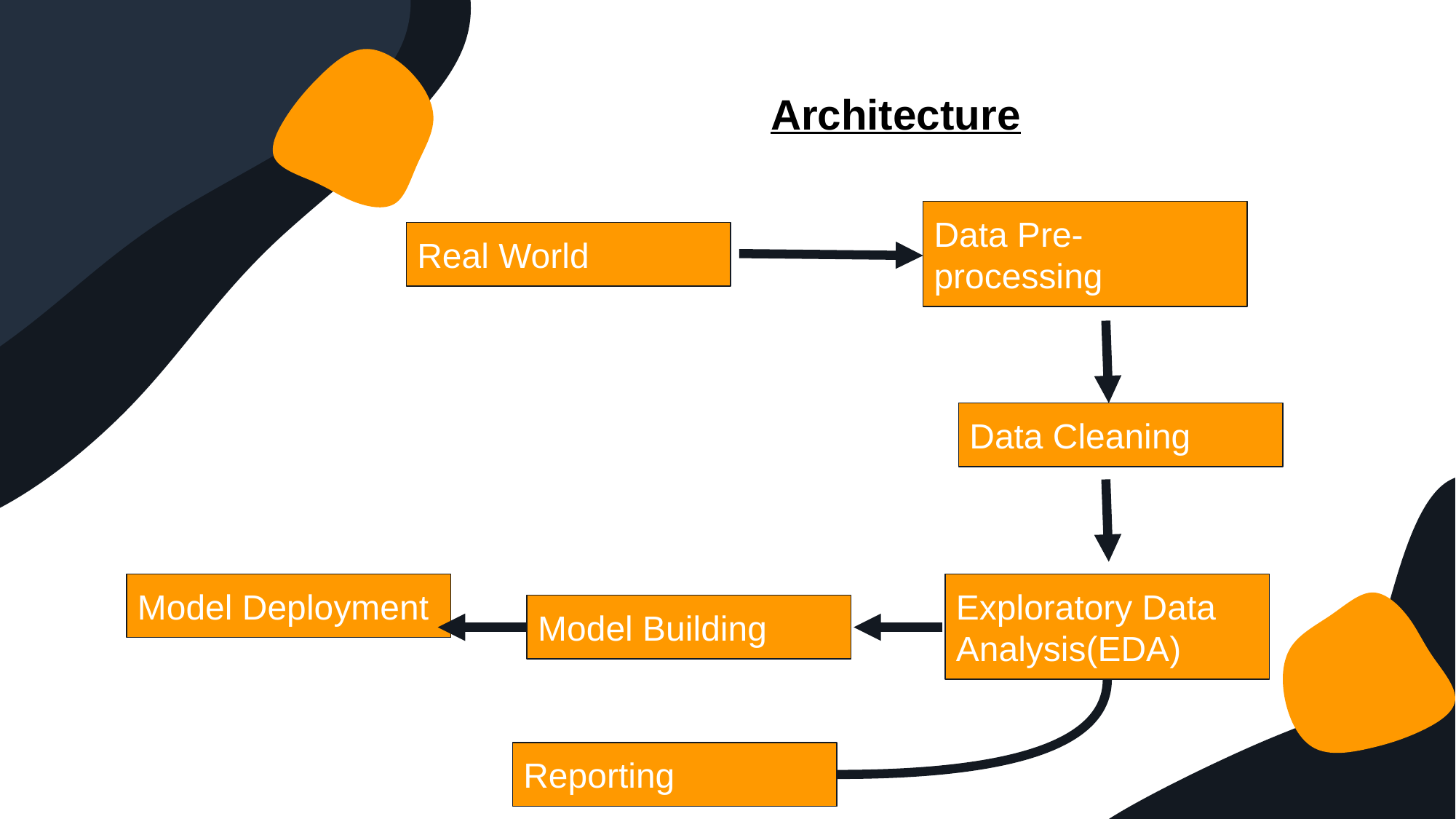

Architecture
Data Pre-processing
Real World

Data Cleaning
Exploratory Data Analysis(EDA)
Model Deployment

Model Building
Reporting